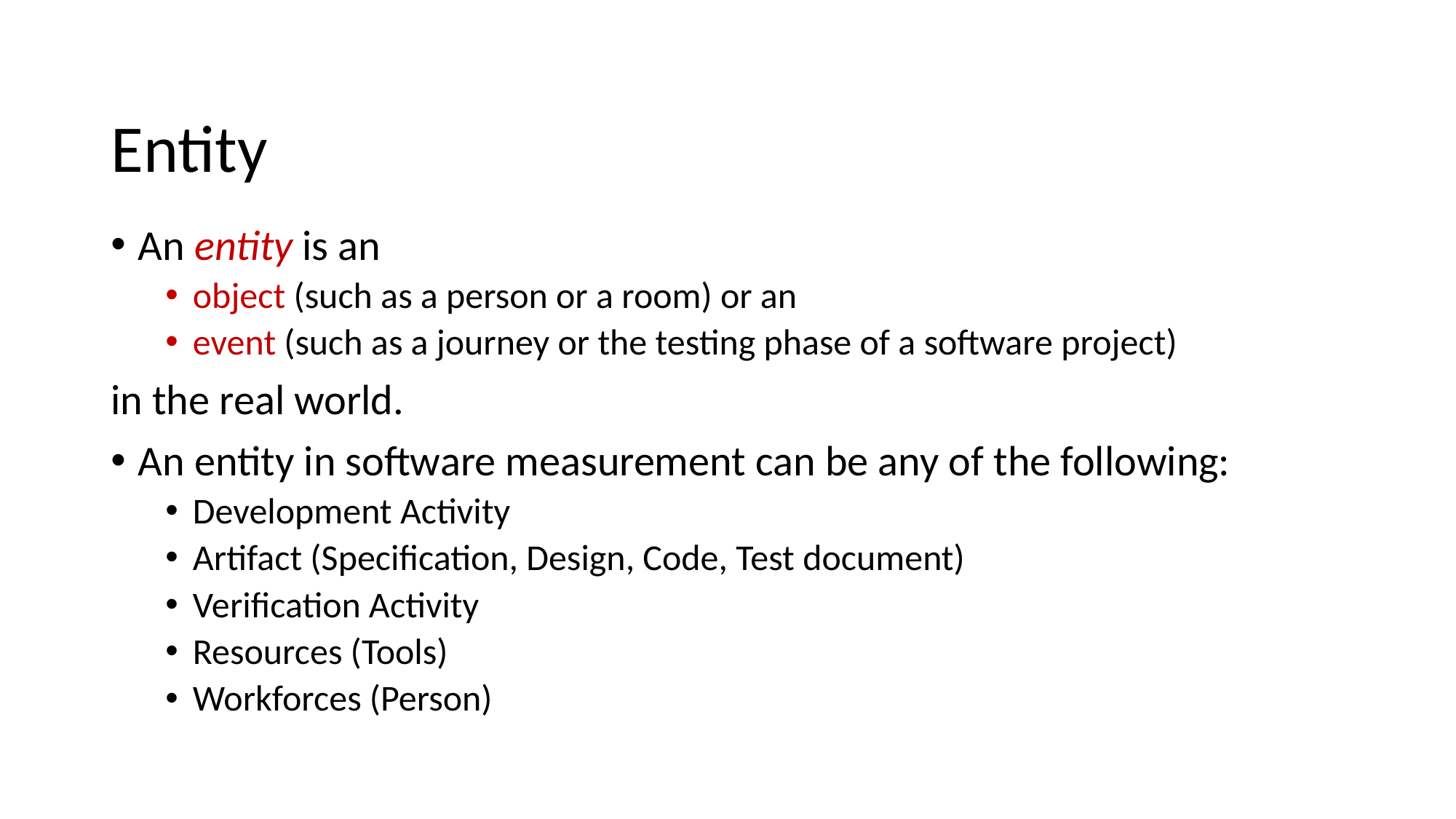

# Entity
An entity is an
object (such as a person or a room) or an
event (such as a journey or the testing phase of a software project)
in the real world.
An entity in software measurement can be any of the following:
Development Activity
Artifact (Specification, Design, Code, Test document)
Verification Activity
Resources (Tools)
Workforces (Person)